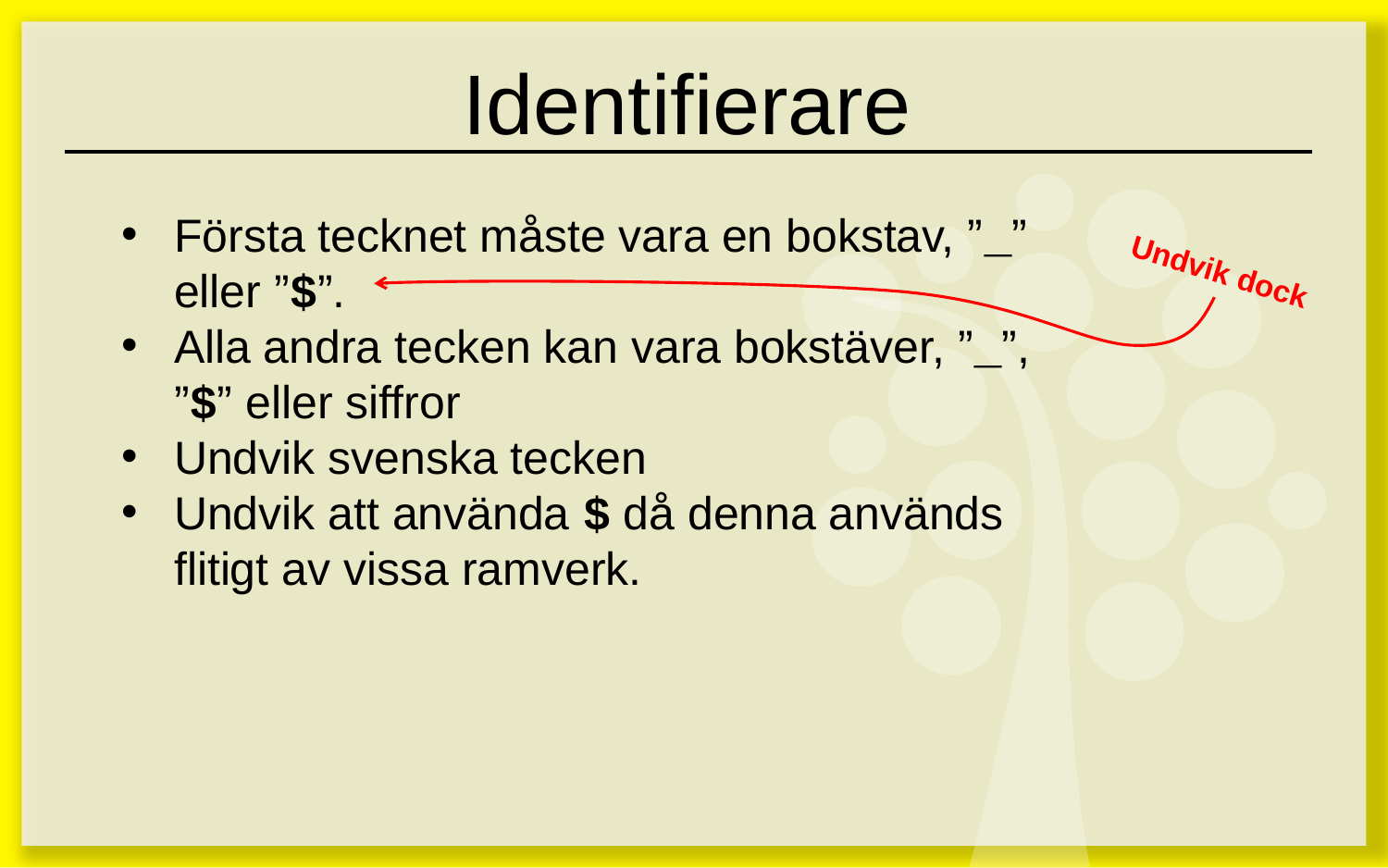

# Identifierare
Första tecknet måste vara en bokstav, ”_” eller ”$”.
Alla andra tecken kan vara bokstäver, ”_”, ”$” eller siffror
Undvik svenska tecken
Undvik att använda $ då denna används flitigt av vissa ramverk.
Undvik dock